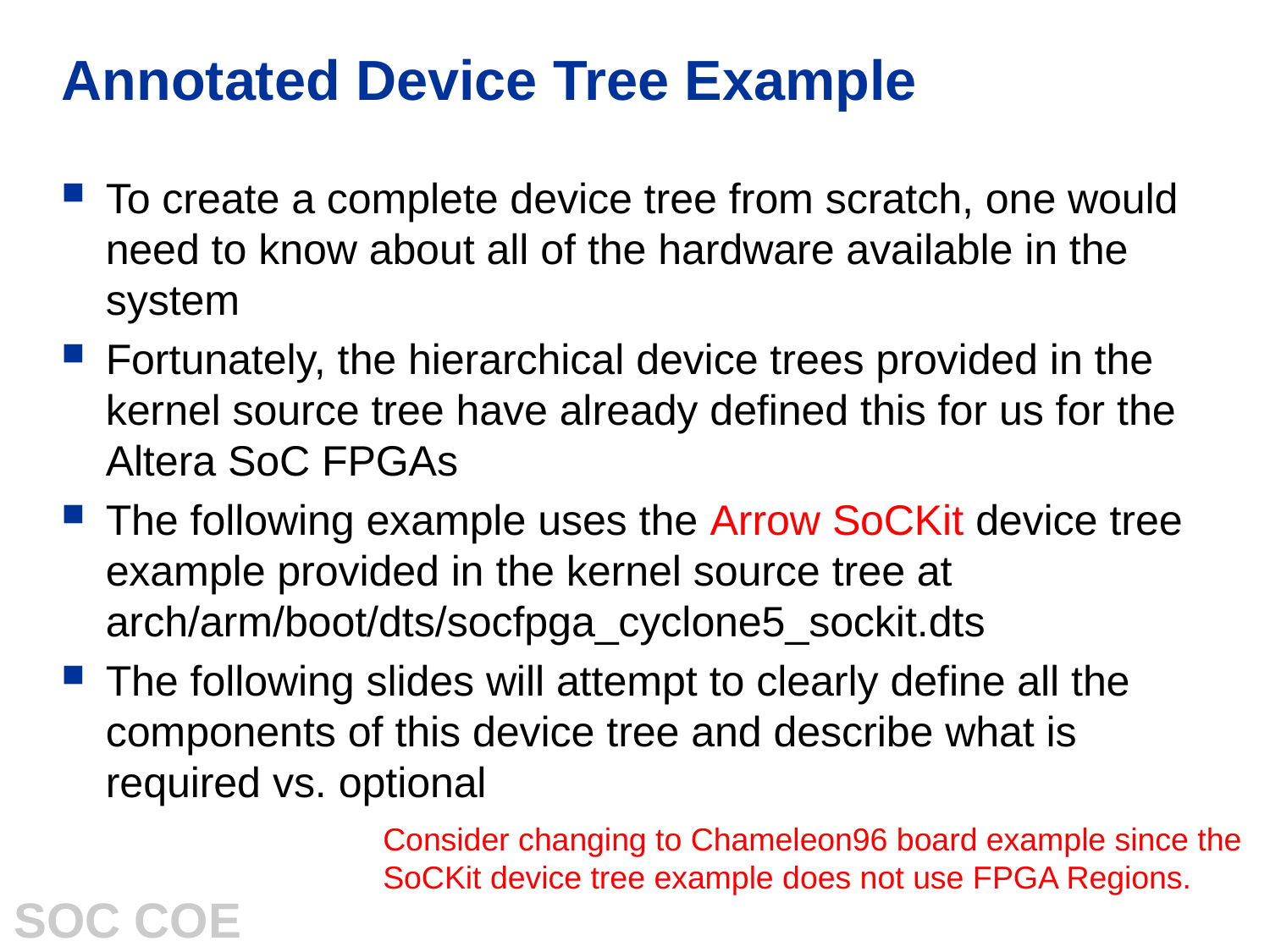

# Annotated Device Tree Example
To create a complete device tree from scratch, one would need to know about all of the hardware available in the system
Fortunately, the hierarchical device trees provided in the kernel source tree have already defined this for us for the Altera SoC FPGAs
The following example uses the Arrow SoCKit device tree example provided in the kernel source tree at arch/arm/boot/dts/socfpga_cyclone5_sockit.dts
The following slides will attempt to clearly define all the components of this device tree and describe what is required vs. optional
Consider changing to Chameleon96 board example since the SoCKit device tree example does not use FPGA Regions.